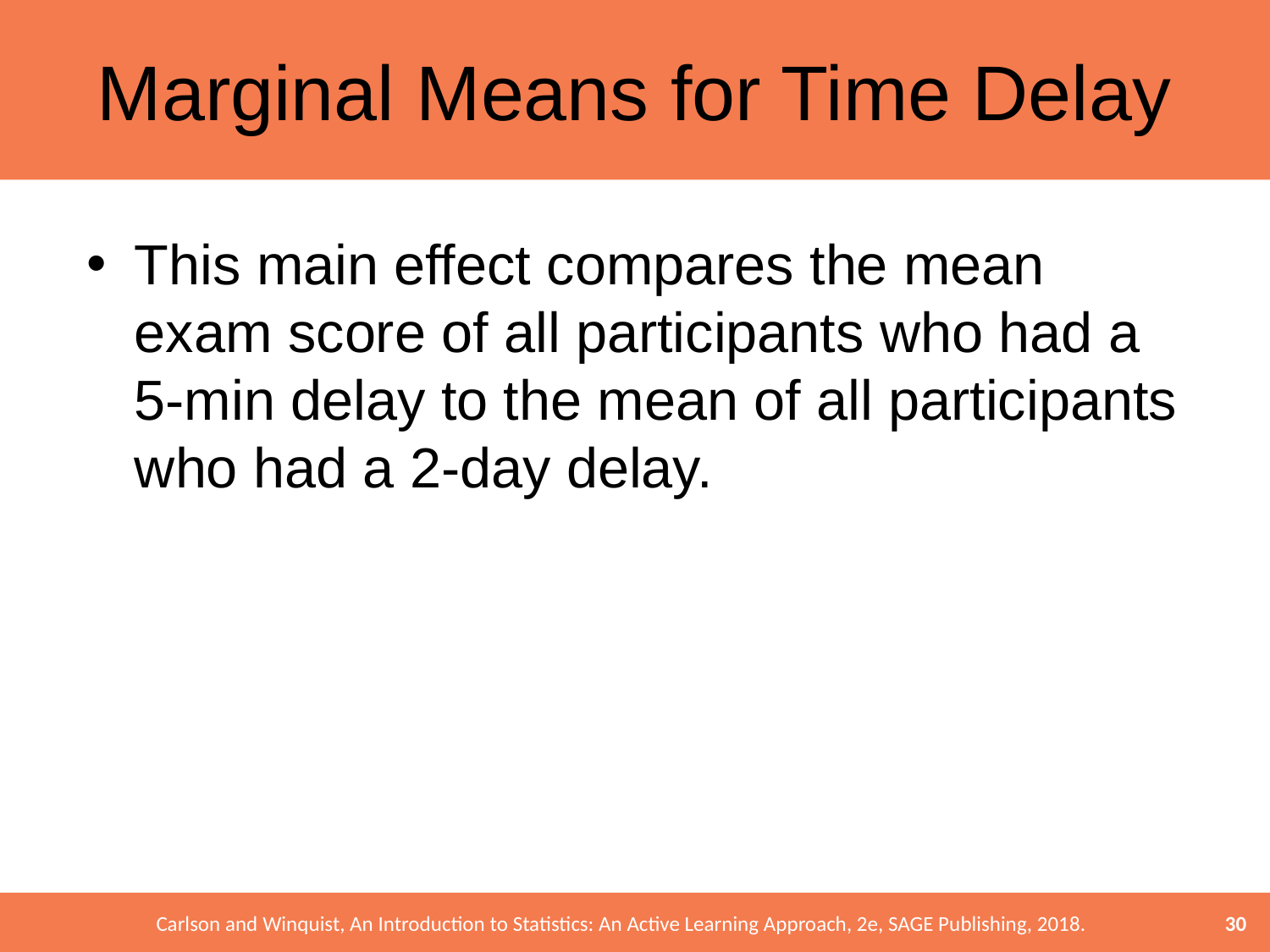

# Marginal Means for Time Delay
This main effect compares the mean exam score of all participants who had a 5-min delay to the mean of all participants who had a 2-day delay.
30
Carlson and Winquist, An Introduction to Statistics: An Active Learning Approach, 2e, SAGE Publishing, 2018.